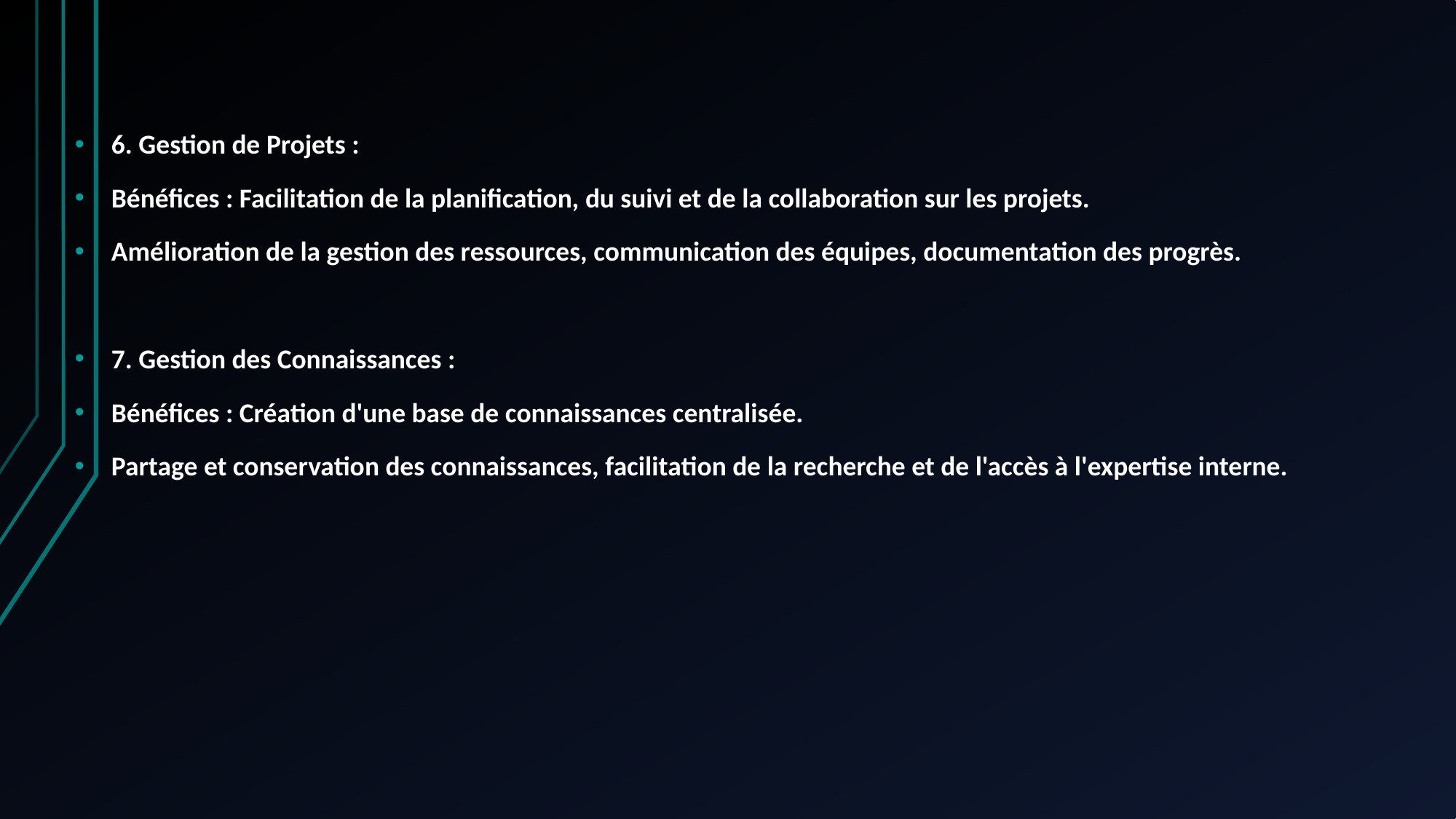

6. Gestion de Projets :
Bénéfices : Facilitation de la planification, du suivi et de la collaboration sur les projets.
Amélioration de la gestion des ressources, communication des équipes, documentation des progrès.

7. Gestion des Connaissances :
Bénéfices : Création d'une base de connaissances centralisée.
Partage et conservation des connaissances, facilitation de la recherche et de l'accès à l'expertise interne.